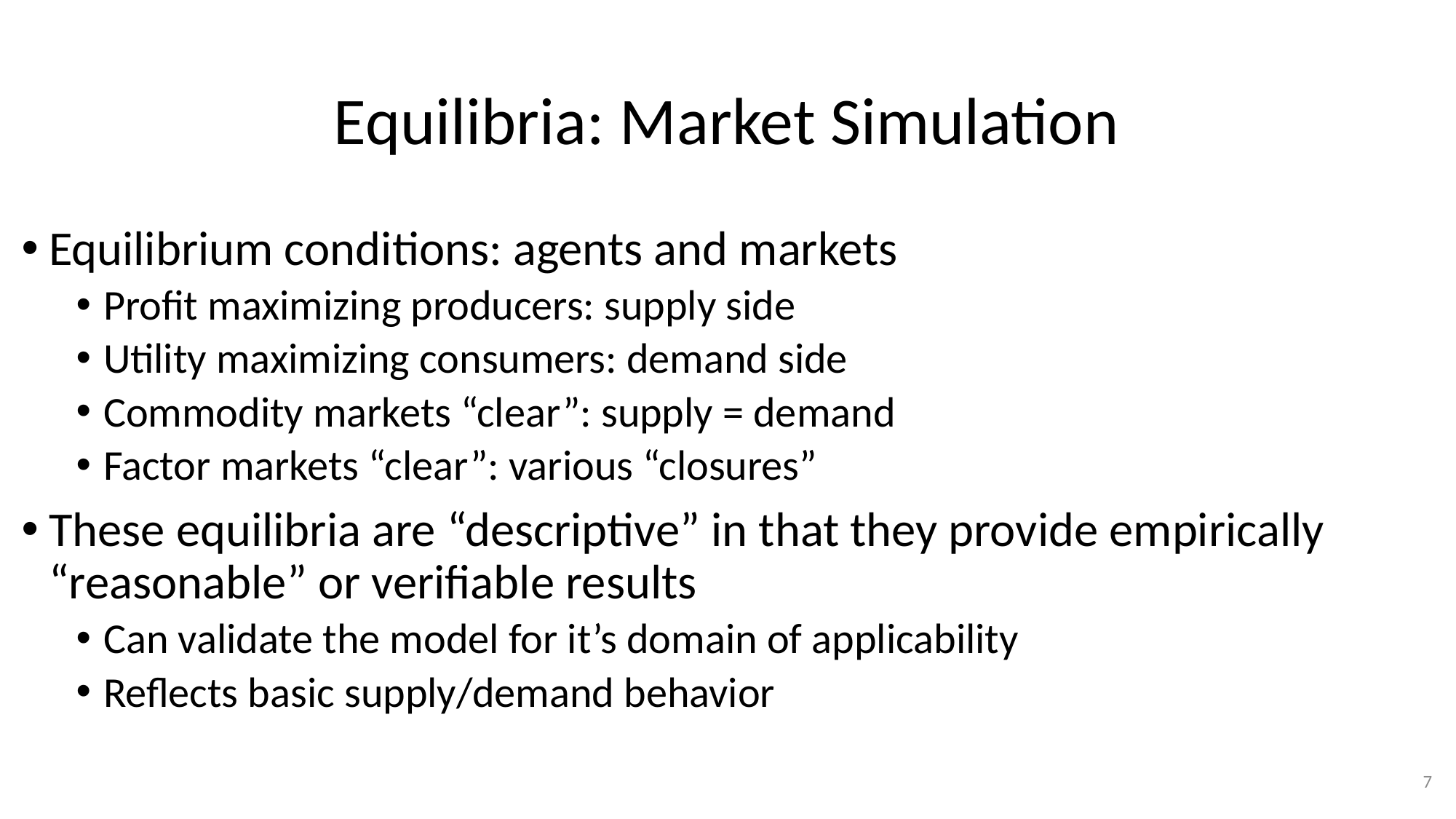

# Equilibria: Market Simulation
Equilibrium conditions: agents and markets
Profit maximizing producers: supply side
Utility maximizing consumers: demand side
Commodity markets “clear”: supply = demand
Factor markets “clear”: various “closures”
These equilibria are “descriptive” in that they provide empirically “reasonable” or verifiable results
Can validate the model for it’s domain of applicability
Reflects basic supply/demand behavior
7